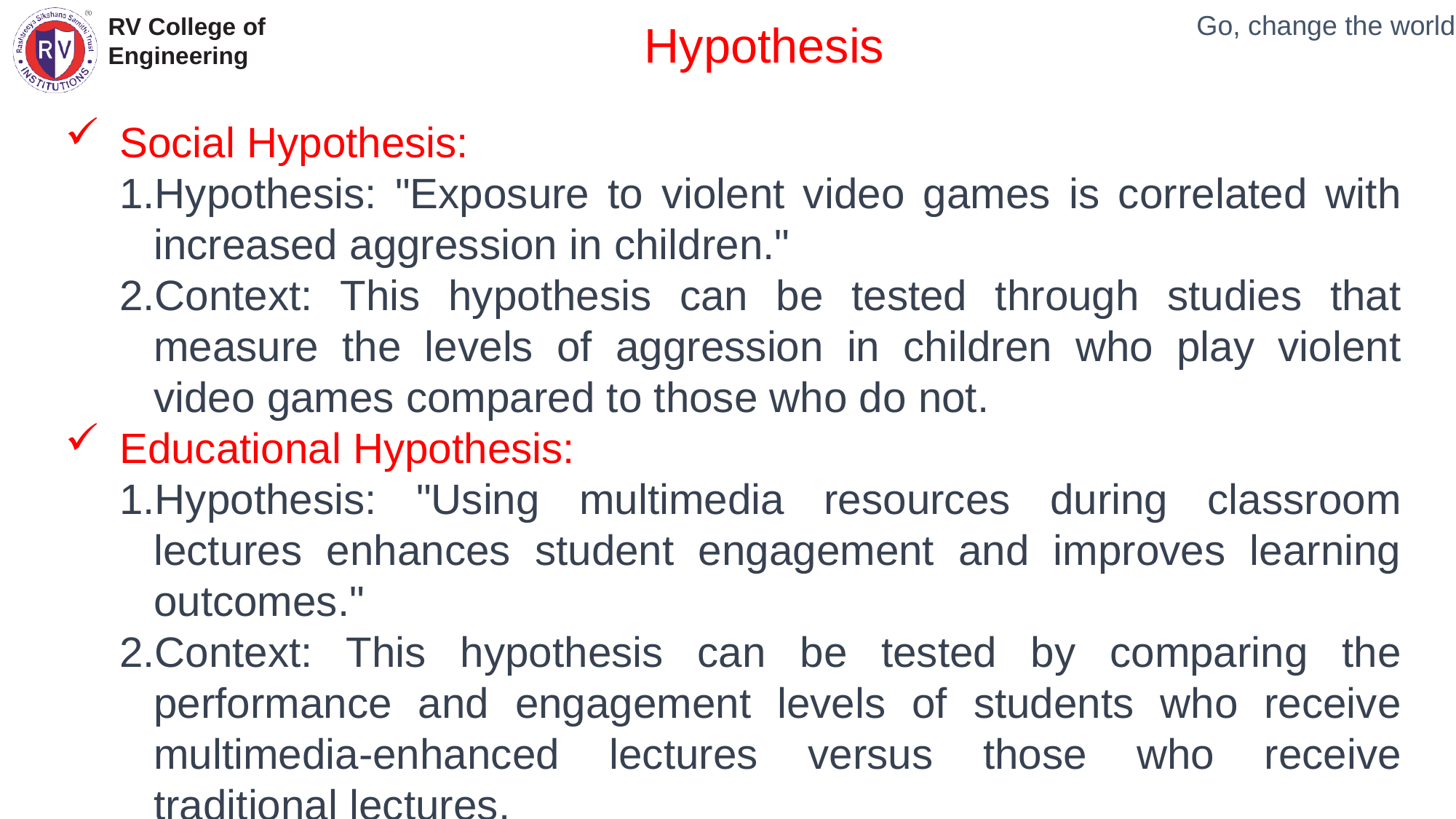

Hypothesis
Mechanical  Engineering Department
Social Hypothesis:
Hypothesis: "Exposure to violent video games is correlated with increased aggression in children."
Context: This hypothesis can be tested through studies that measure the levels of aggression in children who play violent video games compared to those who do not.
Educational Hypothesis:
Hypothesis: "Using multimedia resources during classroom lectures enhances student engagement and improves learning outcomes."
Context: This hypothesis can be tested by comparing the performance and engagement levels of students who receive multimedia-enhanced lectures versus those who receive traditional lectures.